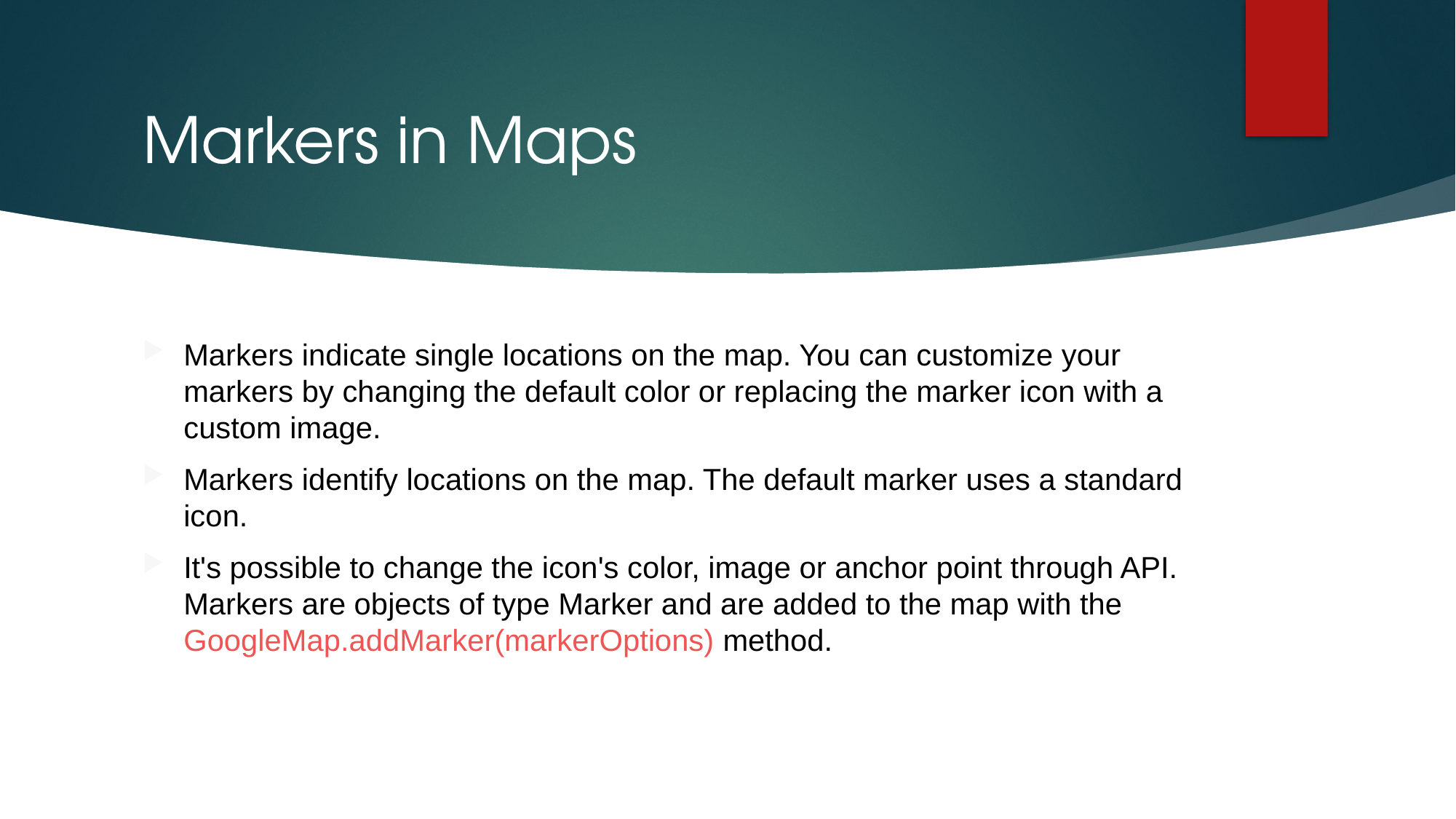

# Markers in Maps

Markers indicate single locations on the map. You can customize your markers by changing the default color or replacing the marker icon with a custom image.
Markers identify locations on the map. The default marker uses a standard icon.
It's possible to change the icon's color, image or anchor point through API. Markers are objects of type Marker and are added to the map with the GoogleMap.addMarker(markerOptions) method.